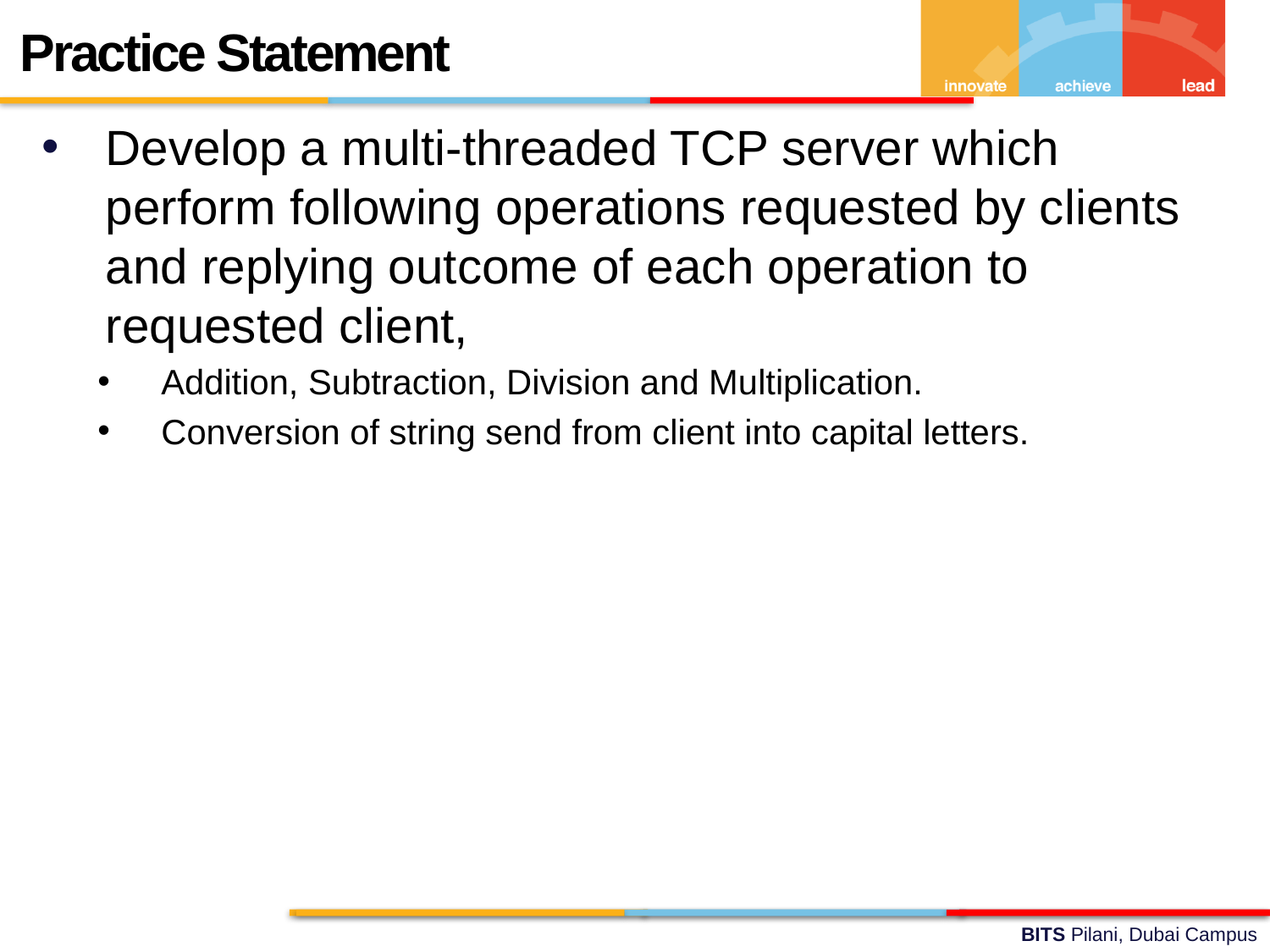

Practice Statement
Develop a multi-threaded TCP server which perform following operations requested by clients and replying outcome of each operation to requested client,
Addition, Subtraction, Division and Multiplication.
Conversion of string send from client into capital letters.